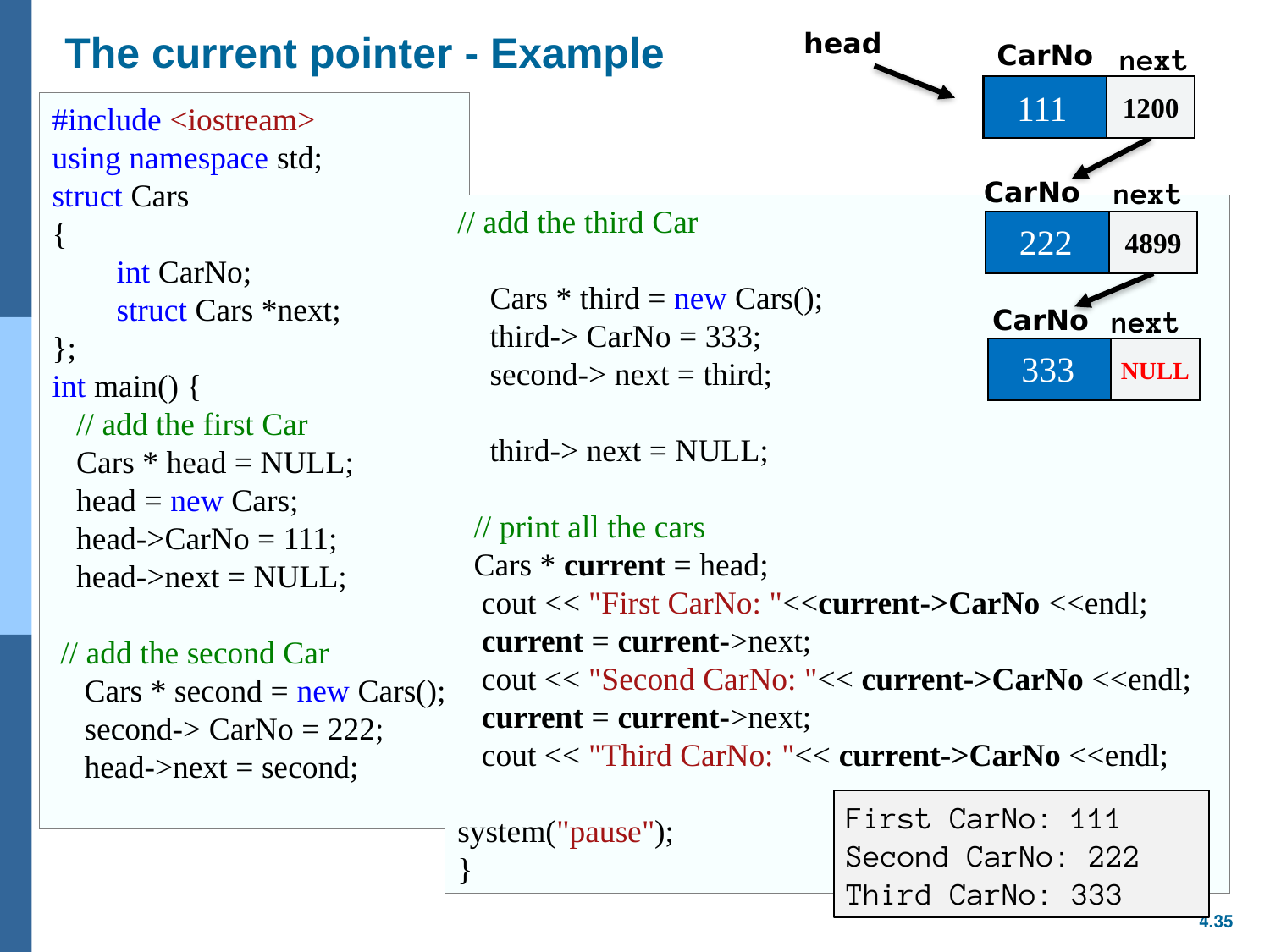

head
The current pointer - Example
CarNo
next

1200

111
#include <iostream>
using namespace std;
struct Cars
{
        int CarNo;
        struct Cars *next;
};
int main() {
   // add the first Car
   Cars * head = NULL;
   head = new Cars;
   head->CarNo = 111;
   head->next = NULL;

 // add the second Car
    Cars * second = new Cars();
    second-> CarNo = 222;
    head->next = second;

next
CarNo

4899

222
// add the third Car

    Cars * third = new Cars();
    third-> CarNo = 333;
    second-> next = third;

    third-> next = NULL;

  // print all the cars
  Cars * current = head;
   cout << "First CarNo: "<<current->CarNo <<endl;
   current = current->next;
   cout << "Second CarNo: "<< current->CarNo <<endl;
   current = current->next;
   cout << "Third CarNo: "<< current->CarNo <<endl;

system("pause");
}
next
CarNo

NULL

333
First CarNo: 111
Second CarNo: 222
Third CarNo: 333